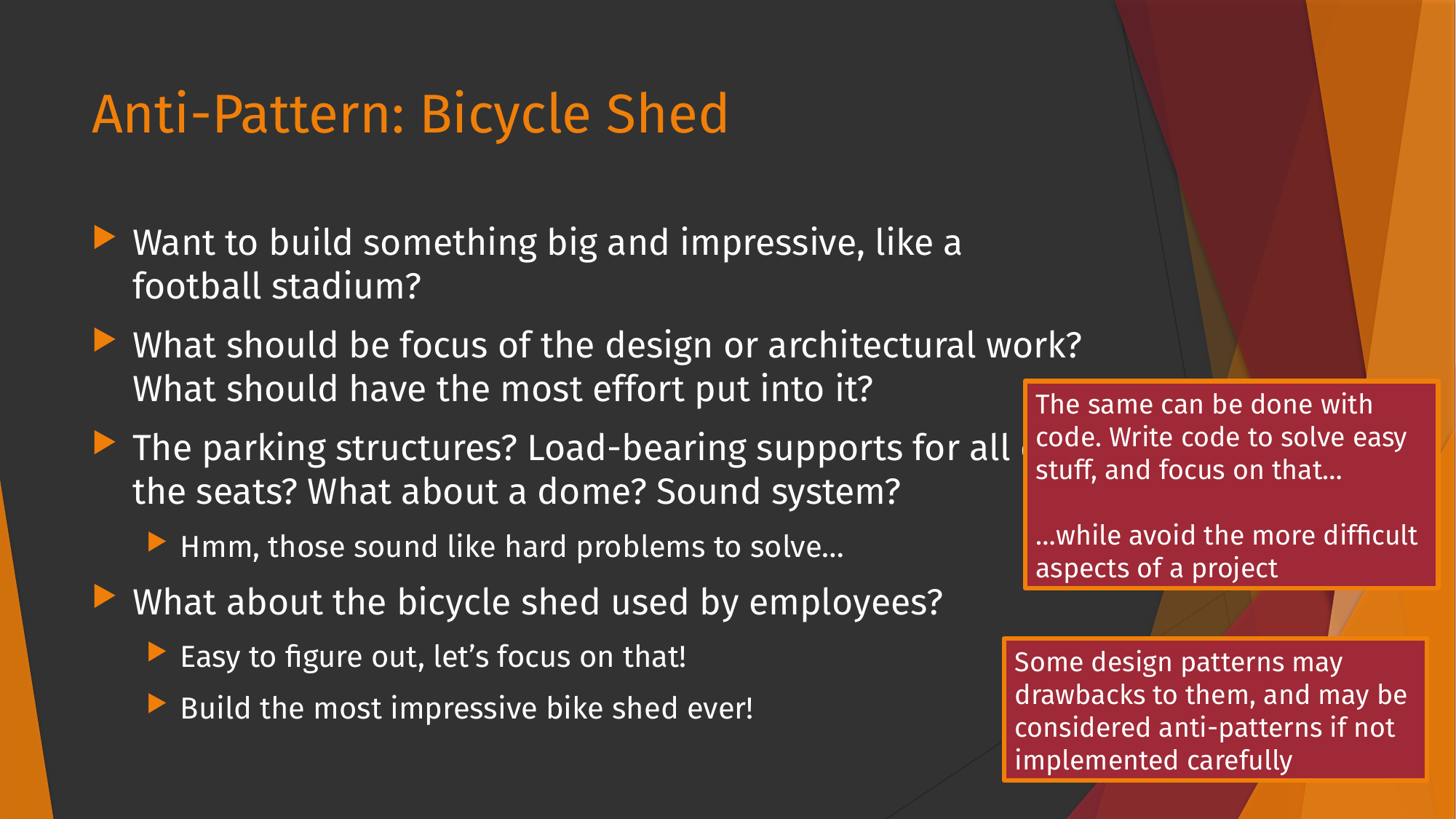

# Anti-Pattern: Bicycle Shed
Want to build something big and impressive, like a football stadium?
What should be focus of the design or architectural work? What should have the most effort put into it?
The parking structures? Load-bearing supports for all of the seats? What about a dome? Sound system?
Hmm, those sound like hard problems to solve…
What about the bicycle shed used by employees?
Easy to figure out, let’s focus on that!
Build the most impressive bike shed ever!
The same can be done with code. Write code to solve easy stuff, and focus on that…

…while avoid the more difficult aspects of a project
Some design patterns may drawbacks to them, and may be considered anti-patterns if not implemented carefully